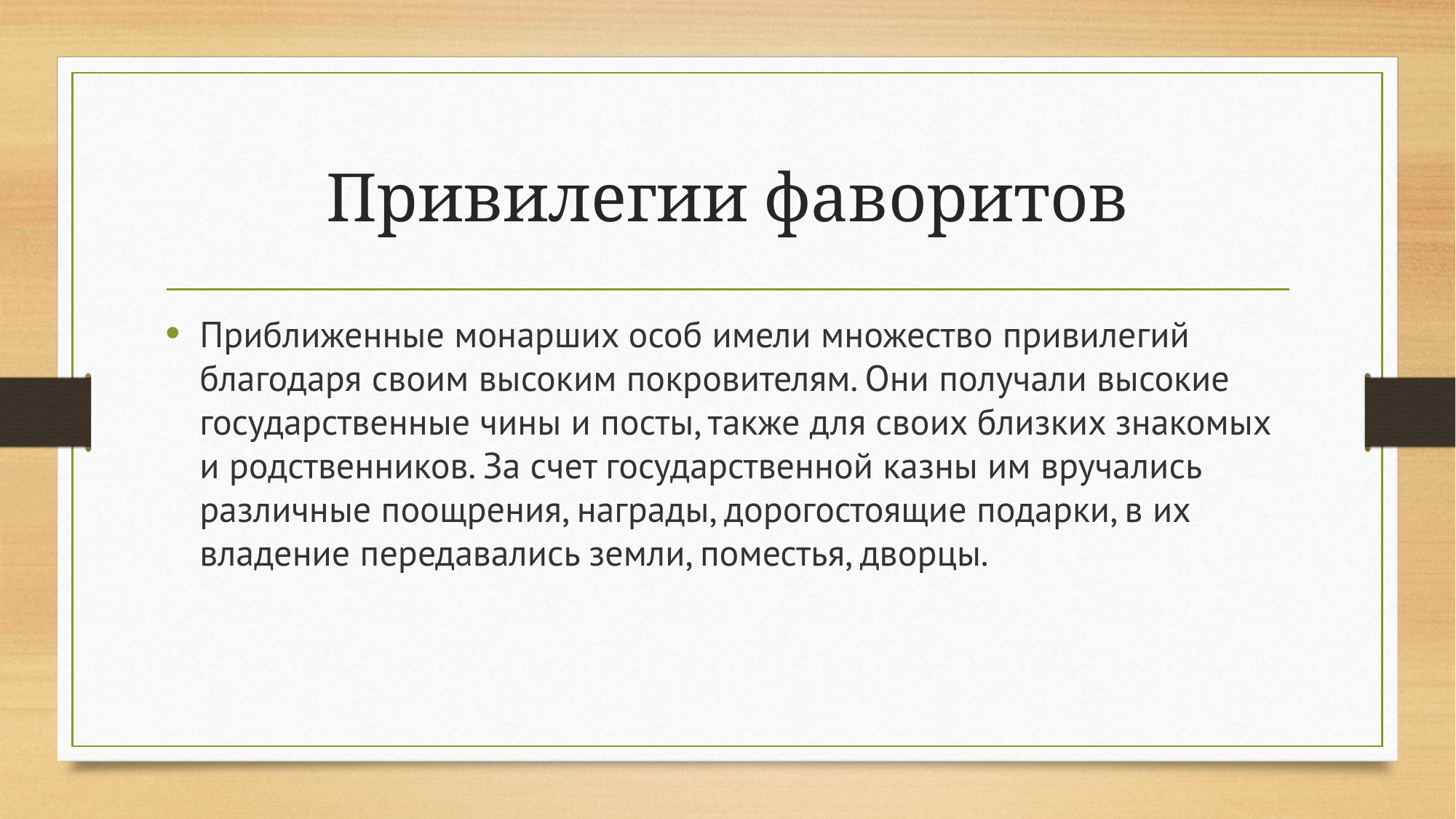

# Привилегии фаворитов
Приближенные монарших особ имели множество привилегий благодаря своим высоким покровителям. Они получали высокие государственные чины и посты, также для своих близких знакомых и родственников. За счет государственной казны им вручались различные поощрения, награды, дорогостоящие подарки, в их владение передавались земли, поместья, дворцы.